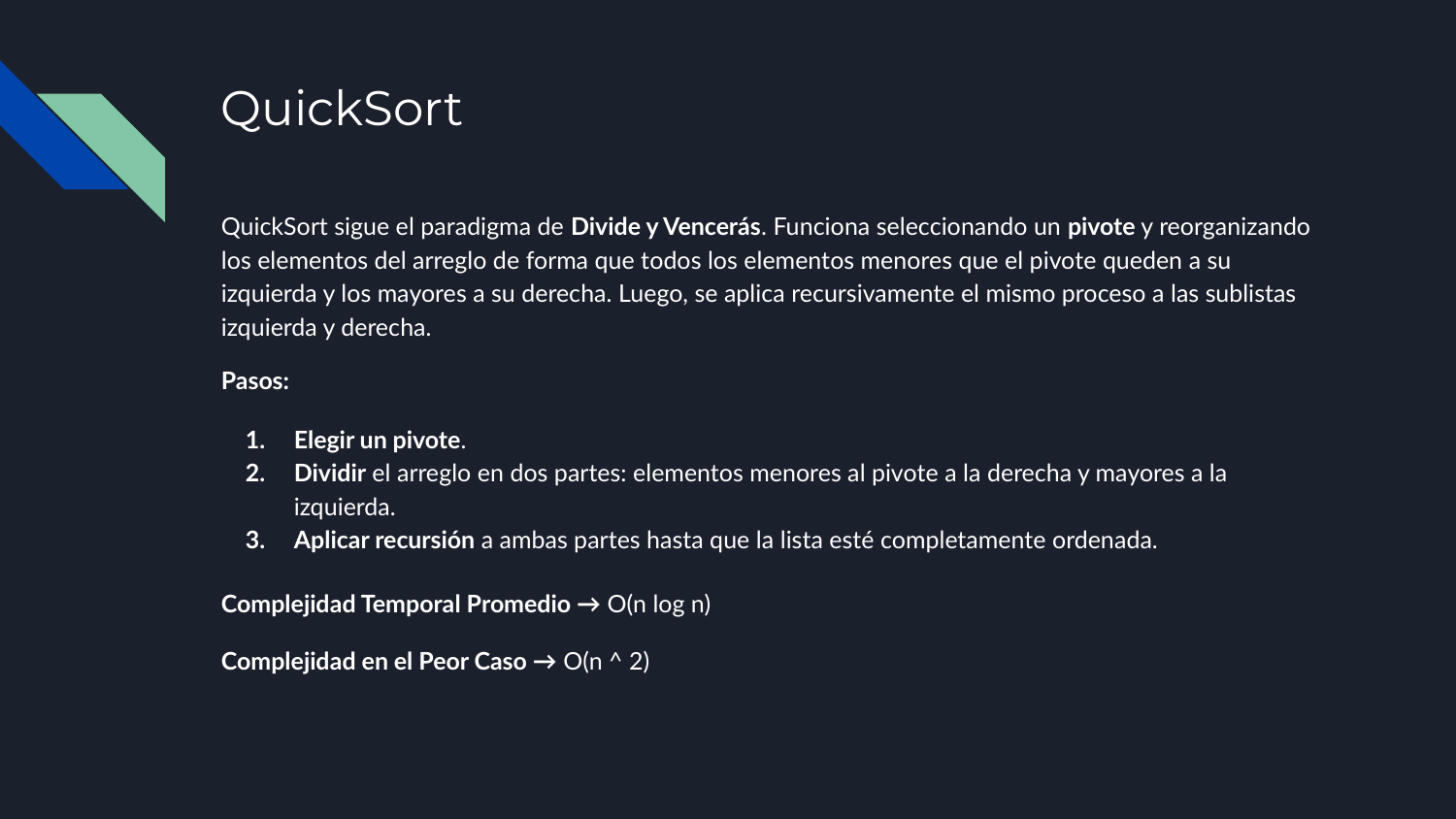

# QuickSort
QuickSort sigue el paradigma de Divide y Vencerás. Funciona seleccionando un pivote y reorganizando los elementos del arreglo de forma que todos los elementos menores que el pivote queden a su izquierda y los mayores a su derecha. Luego, se aplica recursivamente el mismo proceso a las sublistas izquierda y derecha.
Pasos:
Elegir un pivote.
Dividir el arreglo en dos partes: elementos menores al pivote a la derecha y mayores a la izquierda.
Aplicar recursión a ambas partes hasta que la lista esté completamente ordenada.
Complejidad Temporal Promedio → O(n log n)
Complejidad en el Peor Caso → O(n ^ 2)